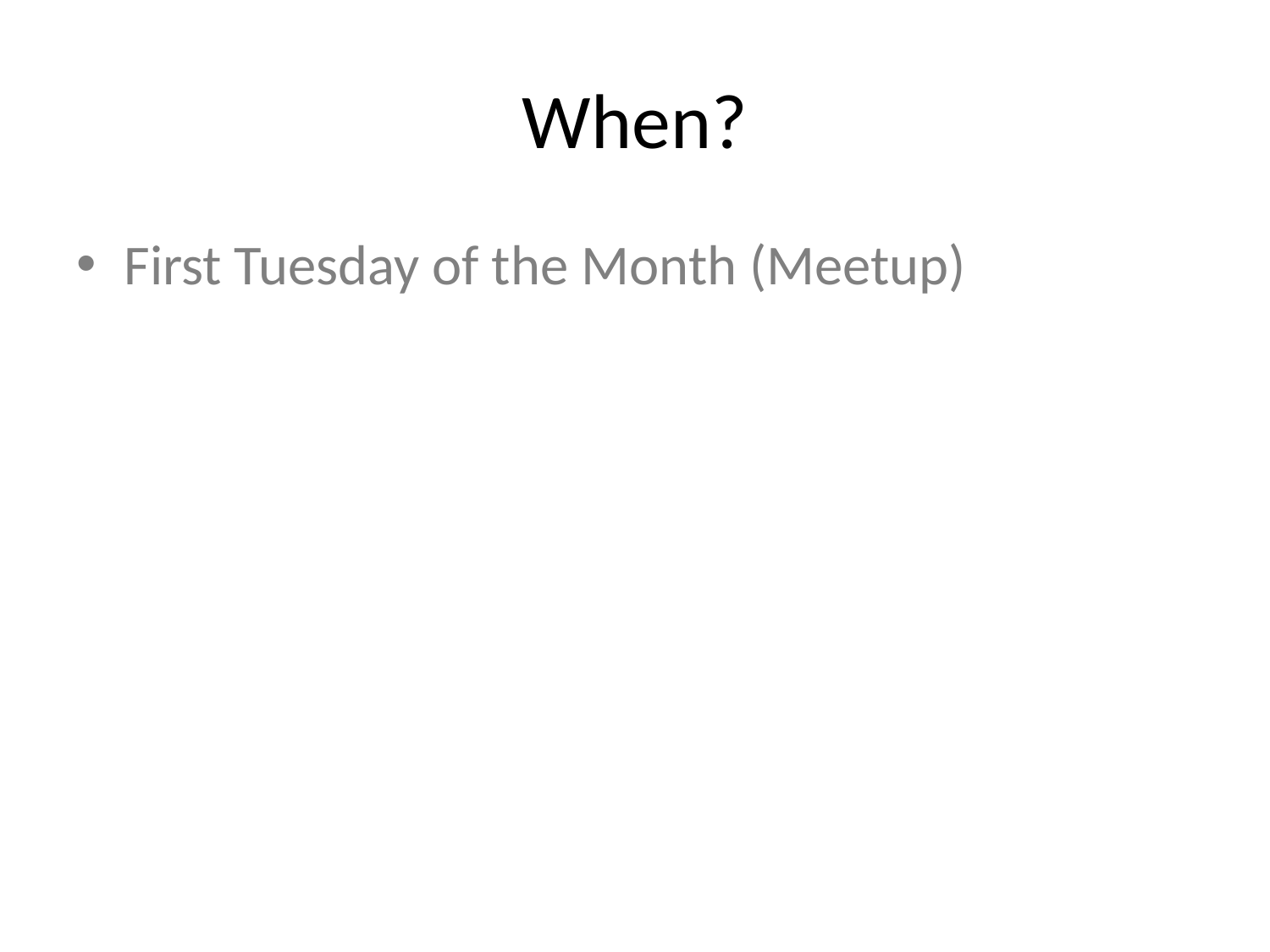

# When?
First Tuesday of the Month (Meetup)